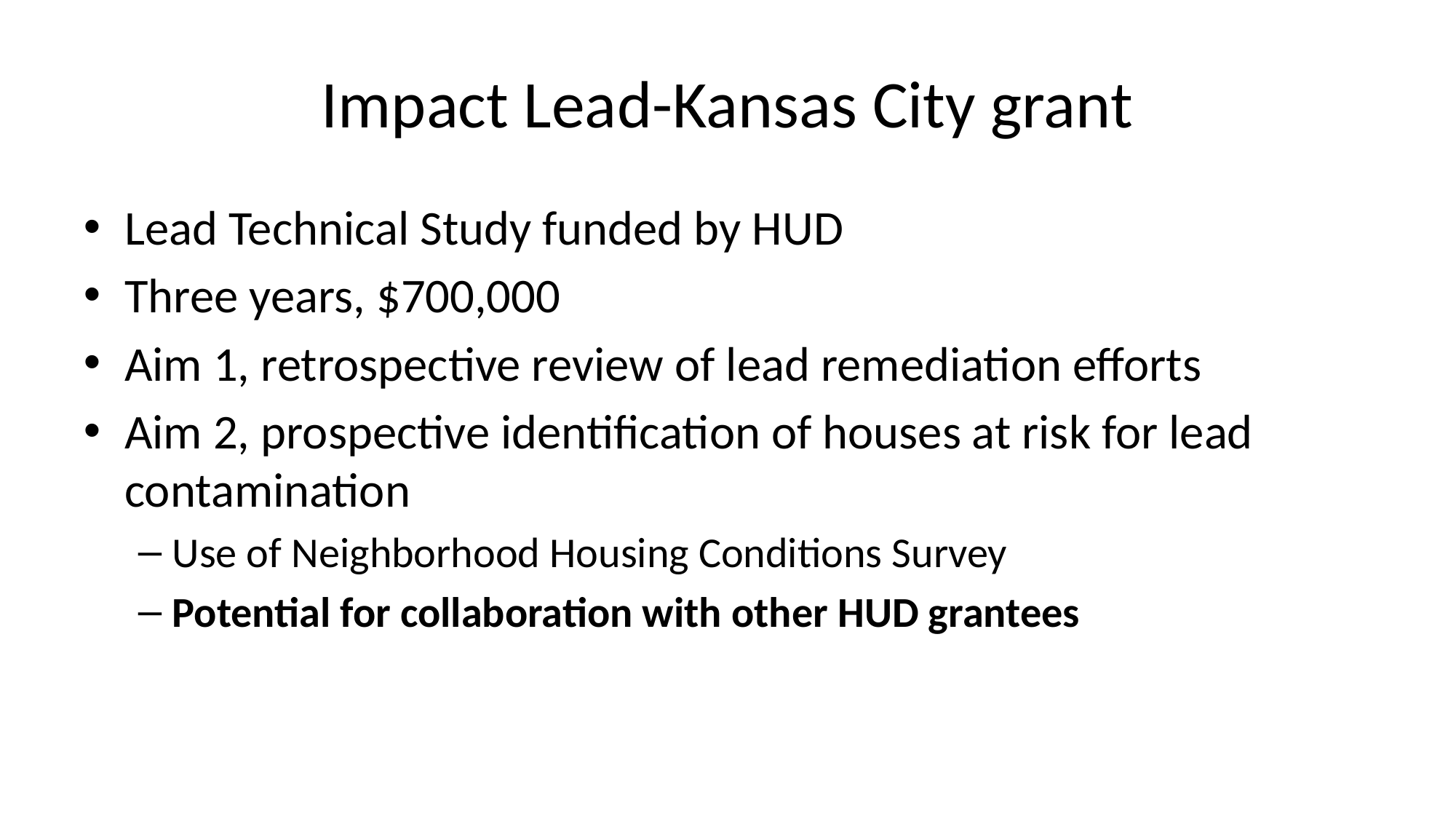

# Impact Lead-Kansas City grant
Lead Technical Study funded by HUD
Three years, $700,000
Aim 1, retrospective review of lead remediation efforts
Aim 2, prospective identification of houses at risk for lead contamination
Use of Neighborhood Housing Conditions Survey
Potential for collaboration with other HUD grantees